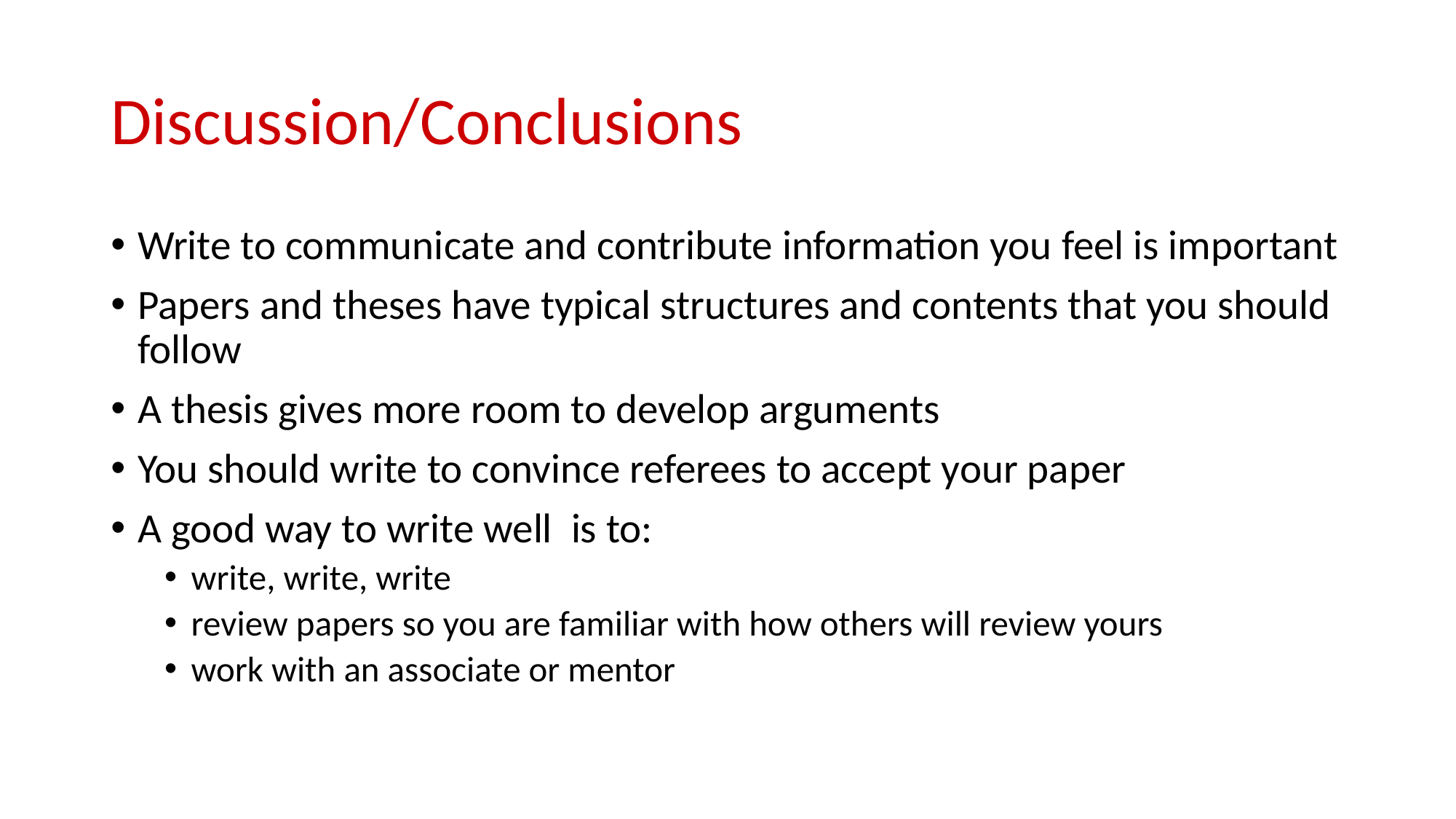

# Discussion/Conclusions
Write to communicate and contribute information you feel is important
Papers and theses have typical structures and contents that you should follow
A thesis gives more room to develop arguments
You should write to convince referees to accept your paper
A good way to write well  is to:
write, write, write
review papers so you are familiar with how others will review yours
work with an associate or mentor